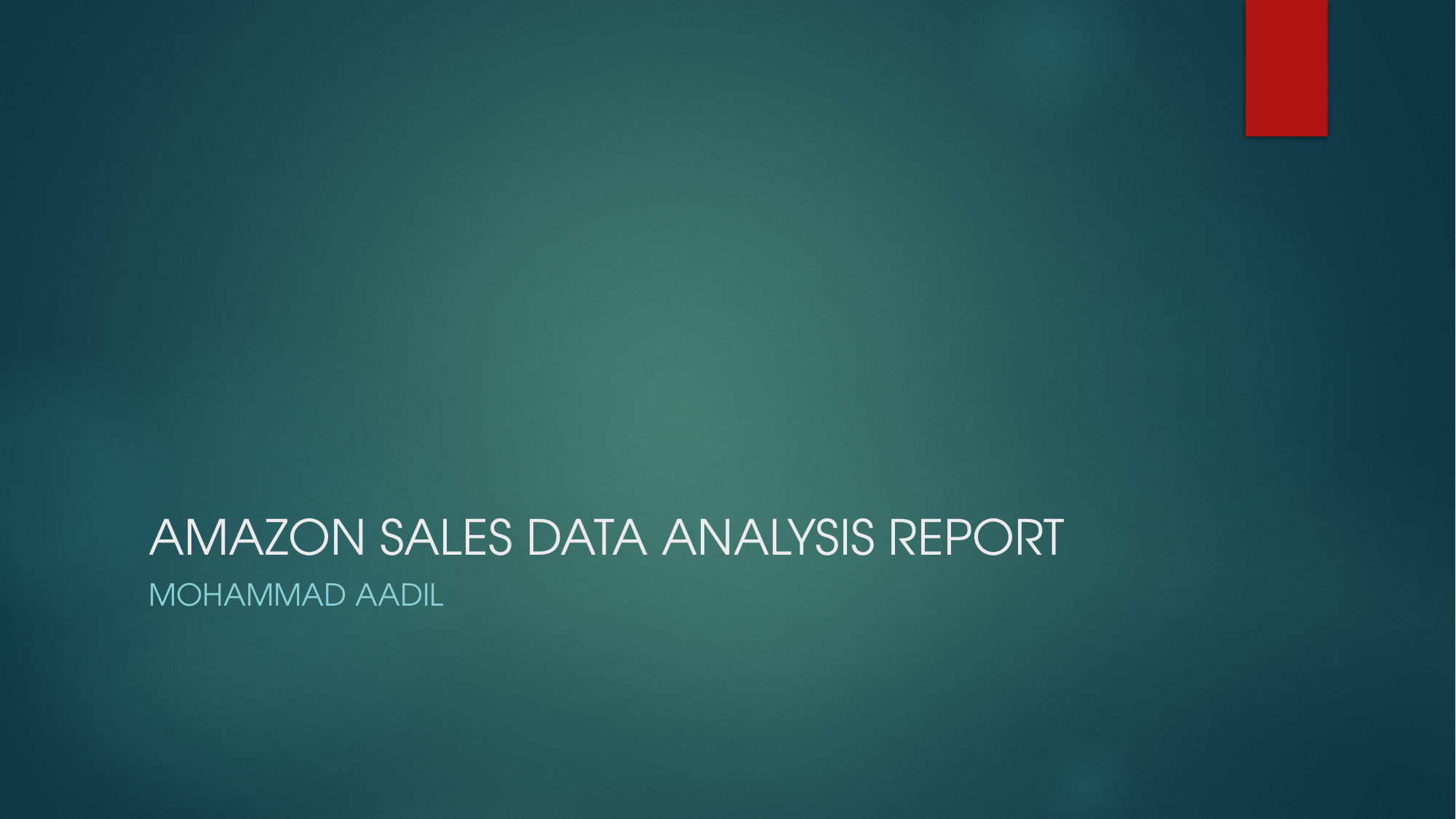

# AMAZON SALES DATA ANALYSIS REPORT
MOHAMMAD aADIL